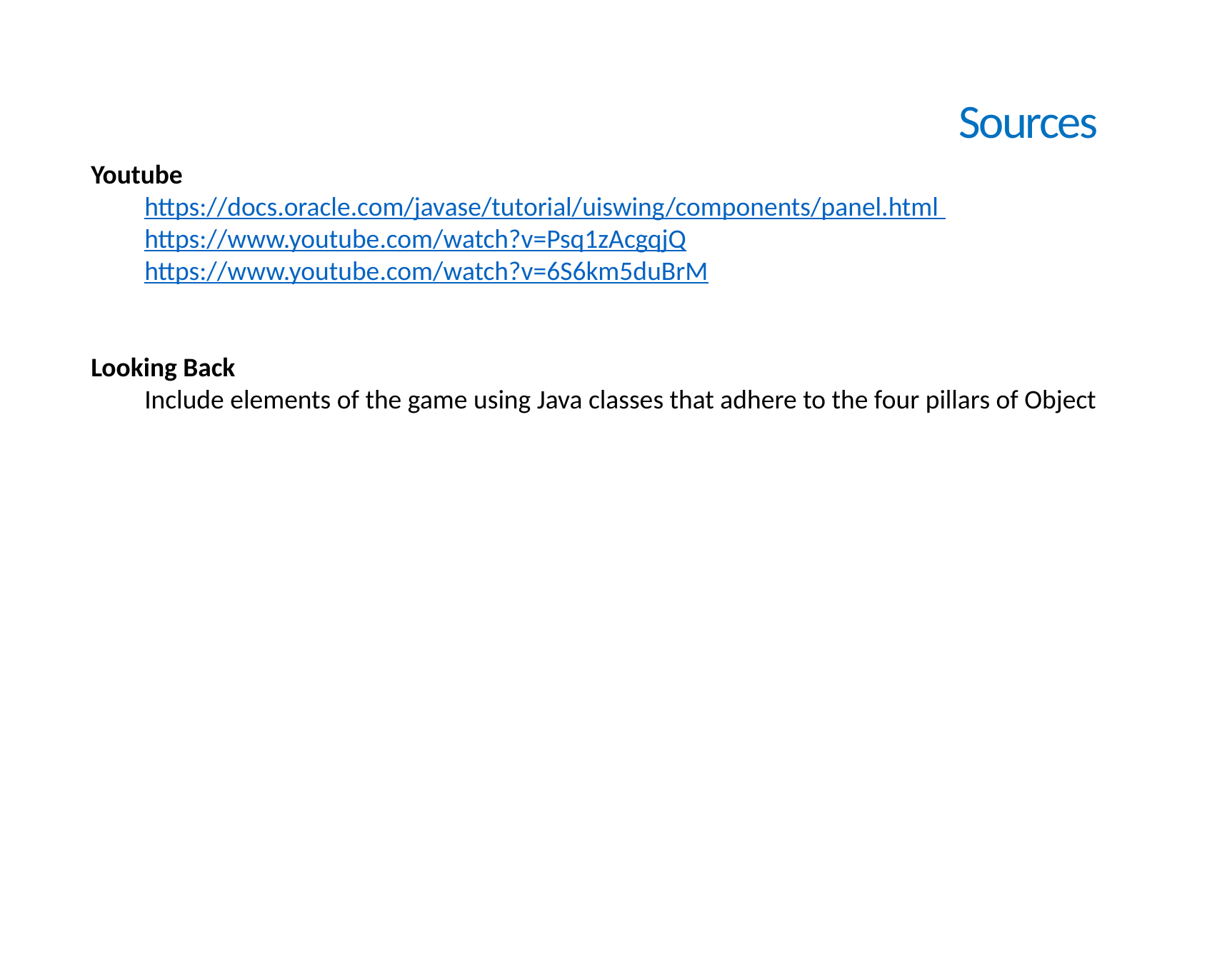

# Sources
Youtube
https://docs.oracle.com/javase/tutorial/uiswing/components/panel.html
https://www.youtube.com/watch?v=Psq1zAcgqjQ
https://www.youtube.com/watch?v=6S6km5duBrM

Looking Back
Include elements of the game using Java classes that adhere to the four pillars of Object